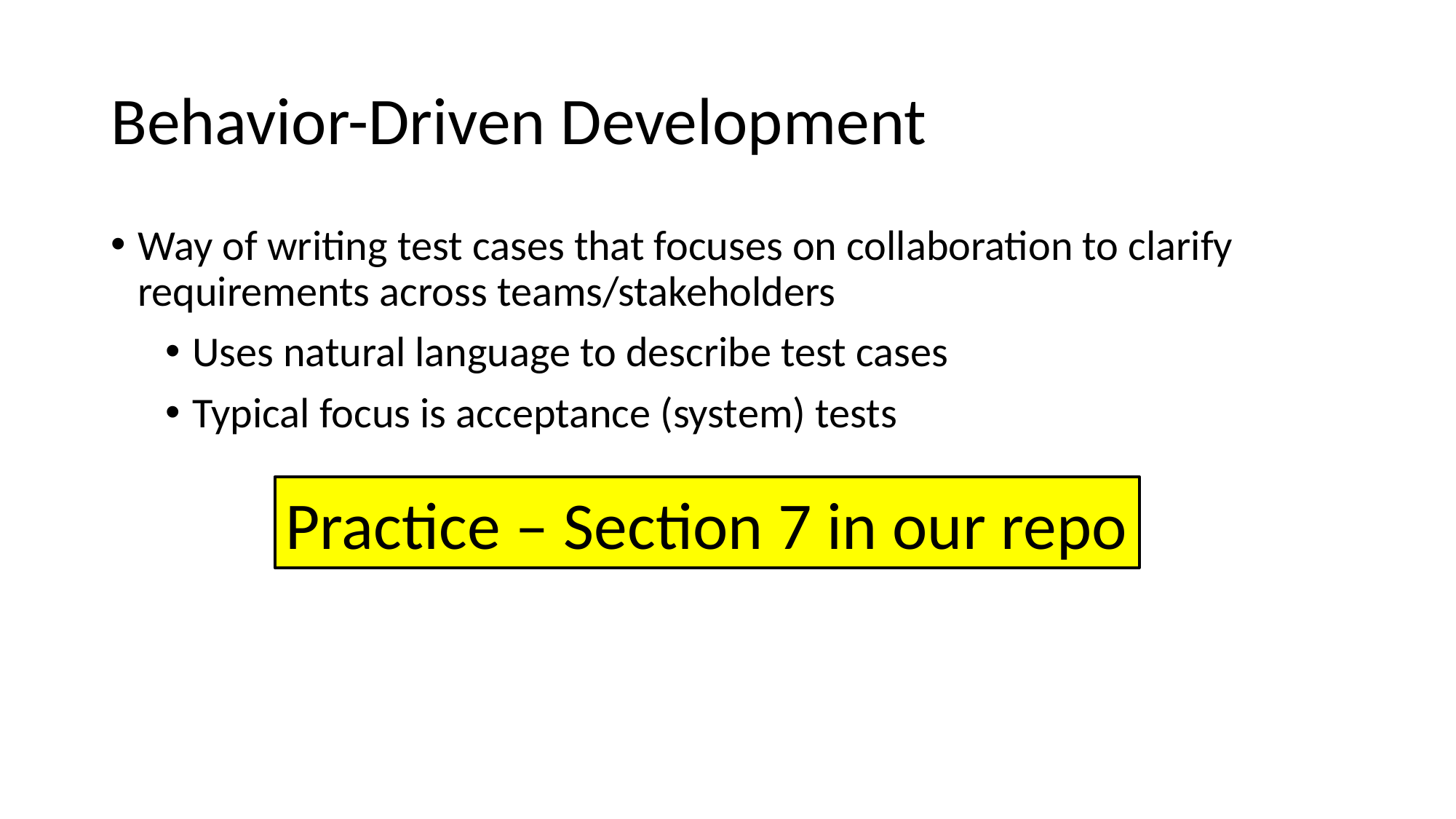

Behavior-Driven Development
Way of writing test cases that focuses on collaboration to clarify requirements across teams/stakeholders
Uses natural language to describe test cases
Typical focus is acceptance (system) tests

Practice – Section 7 in our repo